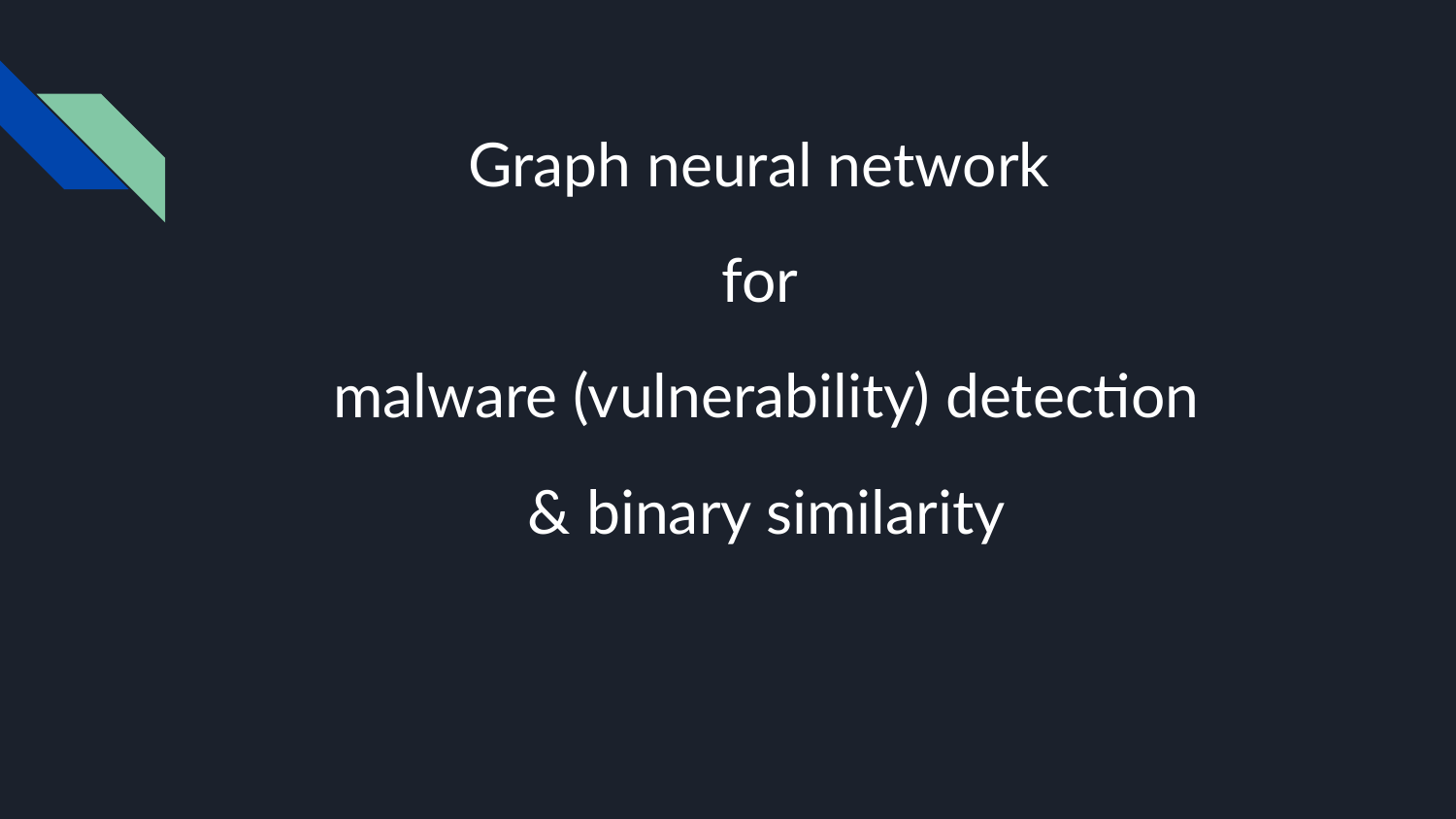

Graph neural network
for
malware (vulnerability) detection
& binary similarity